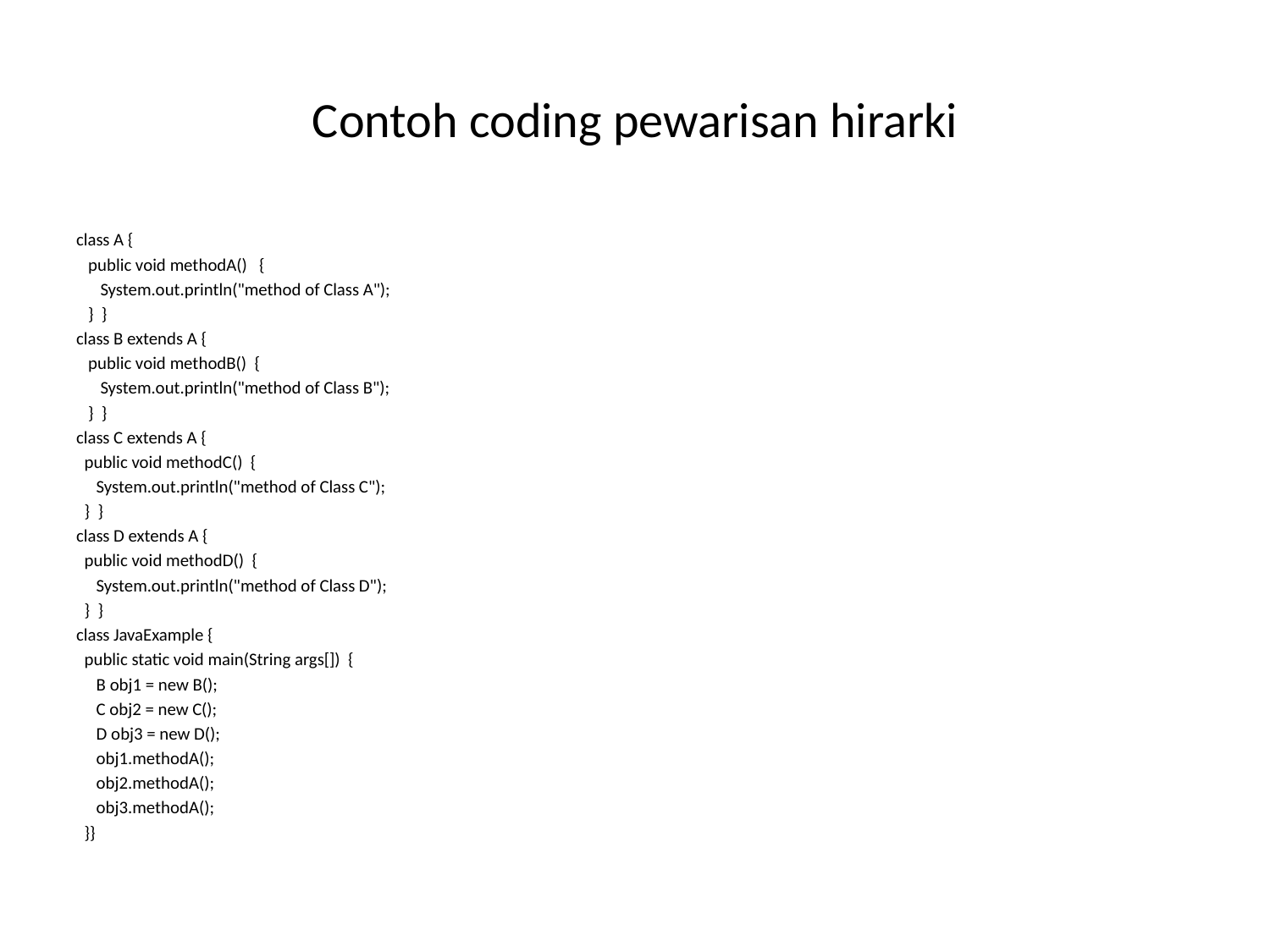

# Contoh coding pewarisan hirarki
class A {
   public void methodA()   {
      System.out.println("method of Class A");
   }  }
class B extends A {
   public void methodB()  {
      System.out.println("method of Class B");
   }  }
class C extends A {
  public void methodC()  {
     System.out.println("method of Class C");
  }  }
class D extends A {
  public void methodD()  {
     System.out.println("method of Class D");
  }  }
class JavaExample {
  public static void main(String args[])  {
     B obj1 = new B();
     C obj2 = new C();
     D obj3 = new D();
     obj1.methodA();
     obj2.methodA();
     obj3.methodA();
  }}